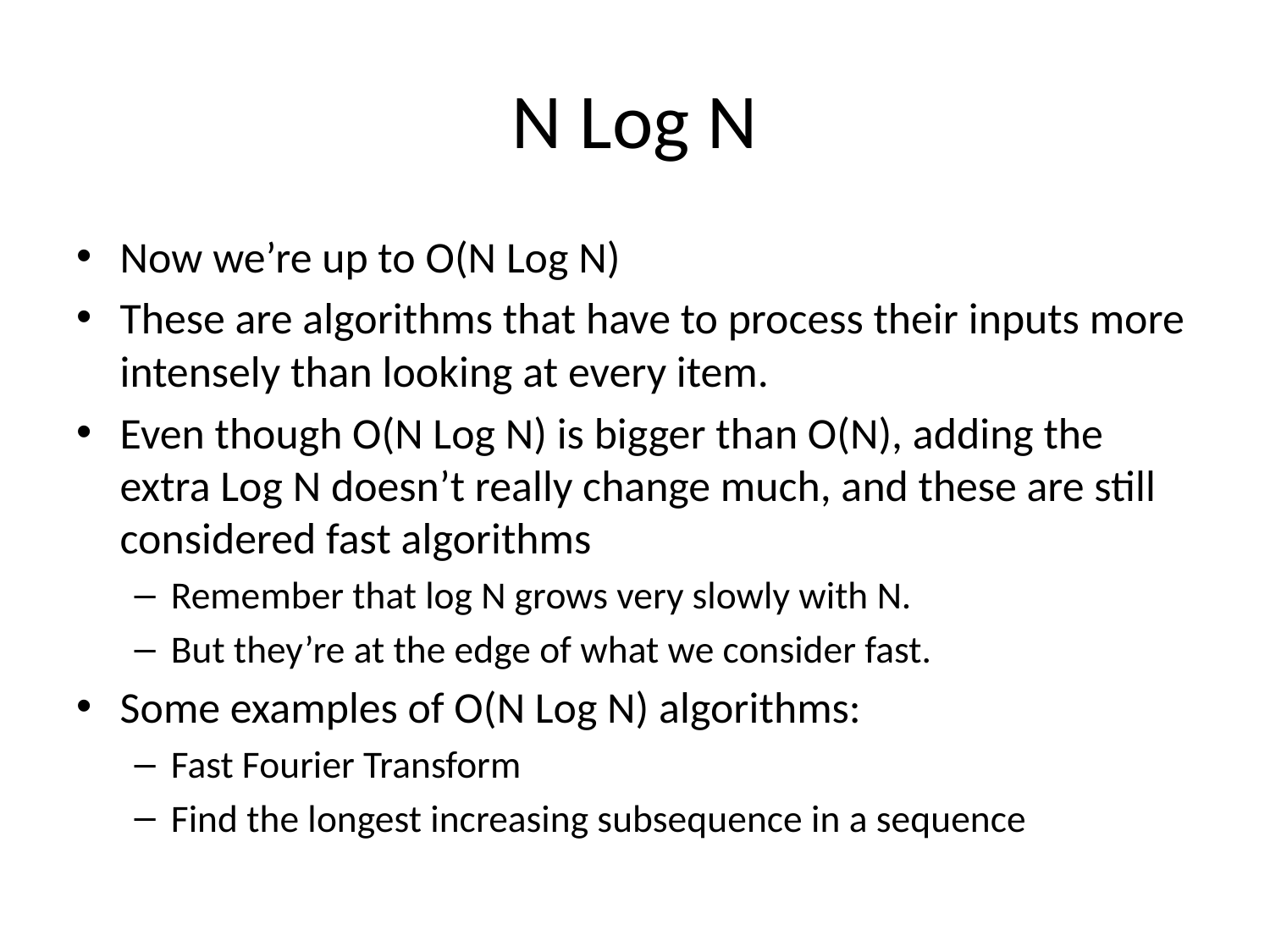

# N Log N
Now we’re up to O(N Log N)
These are algorithms that have to process their inputs more intensely than looking at every item.
Even though O(N Log N) is bigger than O(N), adding the extra Log N doesn’t really change much, and these are still considered fast algorithms
Remember that log N grows very slowly with N.
But they’re at the edge of what we consider fast.
Some examples of O(N Log N) algorithms:
Fast Fourier Transform
Find the longest increasing subsequence in a sequence